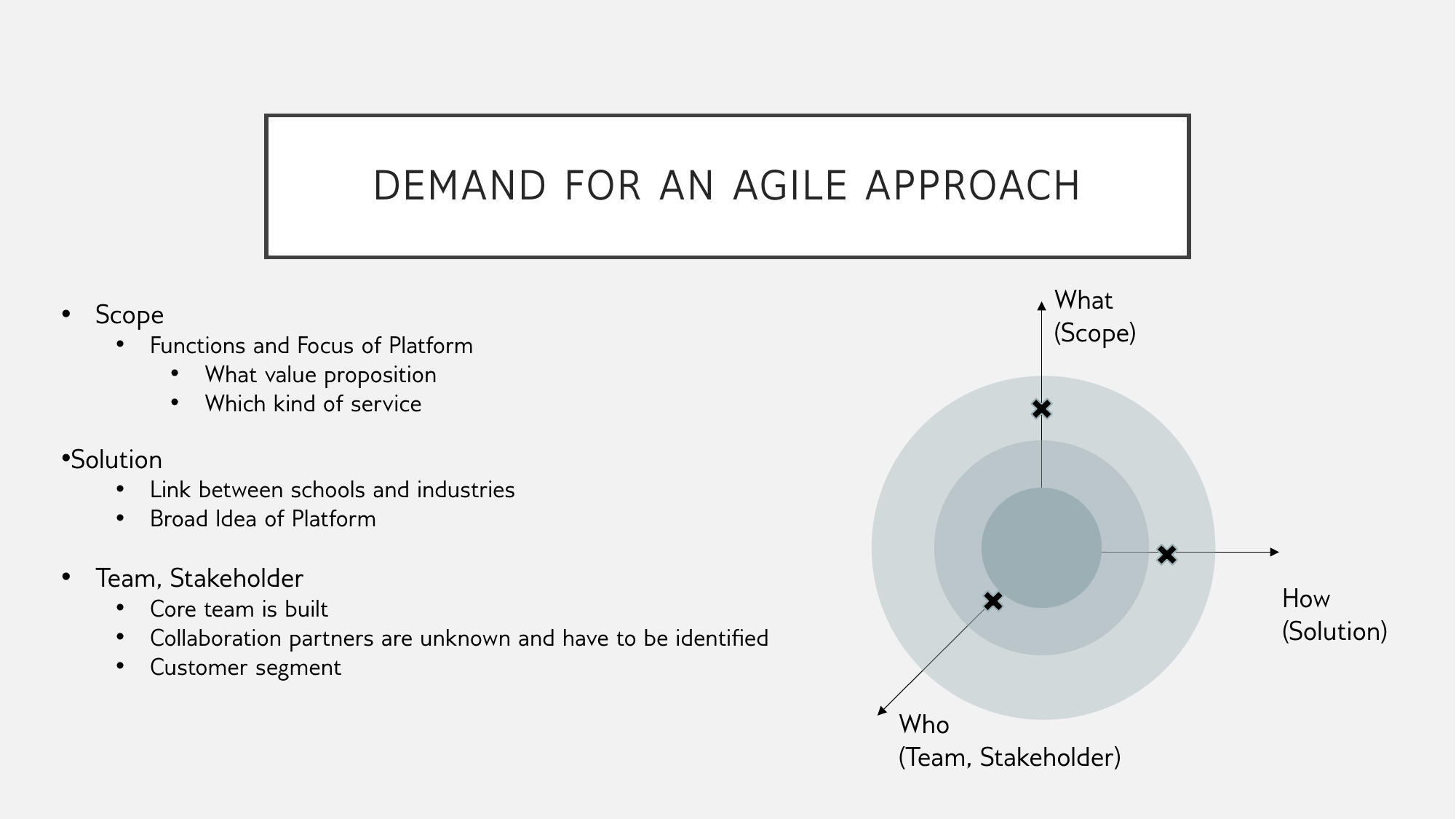

# Demand for an agile approach
What (Scope)
Scope
Functions and Focus of Platform
What value proposition
Which kind of service

Solution
Link between schools and industries
Broad Idea of Platform

Team, Stakeholder
Core team is built
Collaboration partners are unknown and have to be identified
Customer segment
How
(Solution)

Who
(Team, Stakeholder)